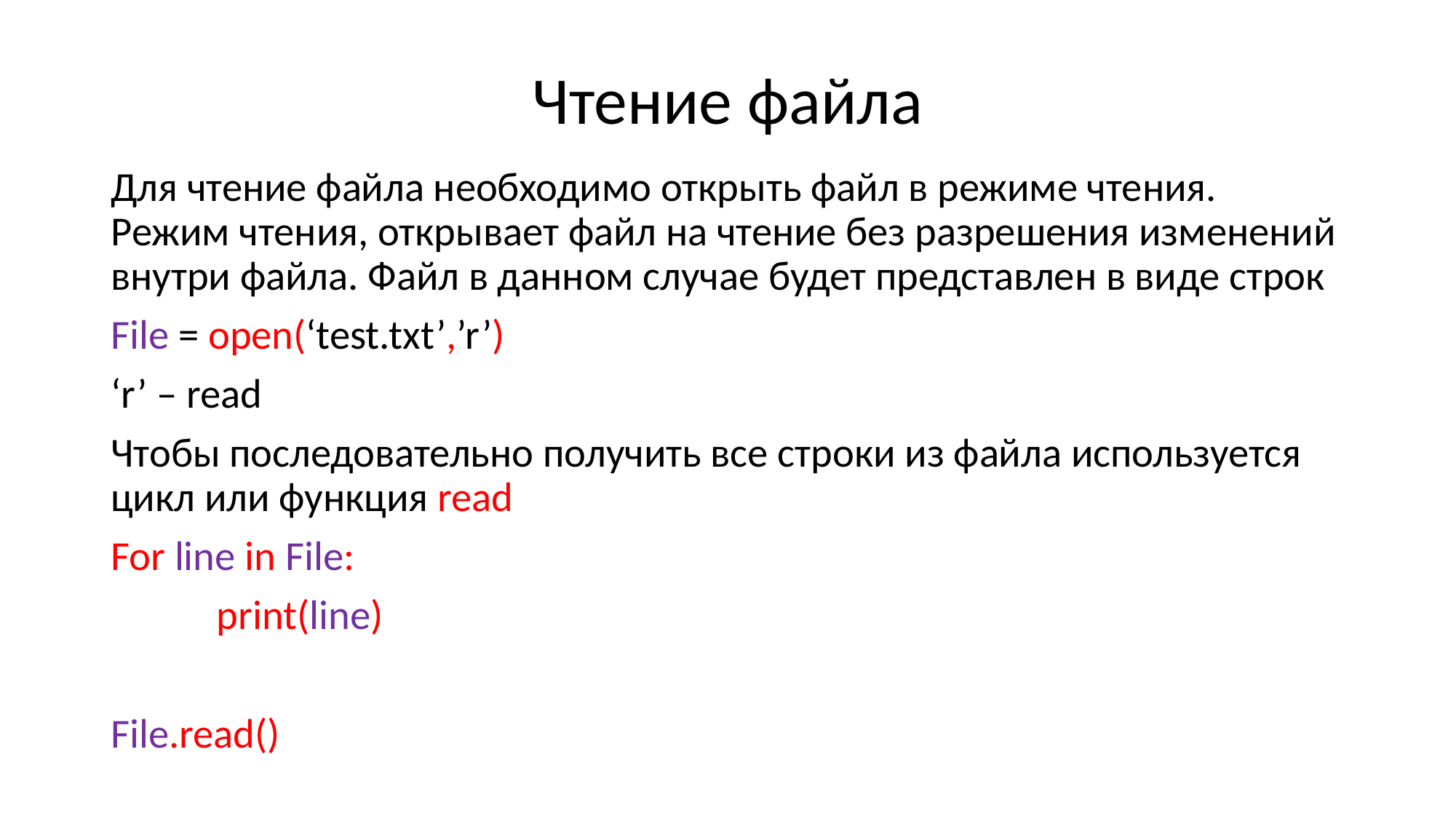

# Чтение файла
Для чтение файла необходимо открыть файл в режиме чтения. Режим чтения, открывает файл на чтение без разрешения изменений внутри файла. Файл в данном случае будет представлен в виде строк
File = open(‘test.txt’,’r’)
‘r’ – read
Чтобы последовательно получить все строки из файла используется цикл или функция read
For line in File:
	print(line)

File.read()